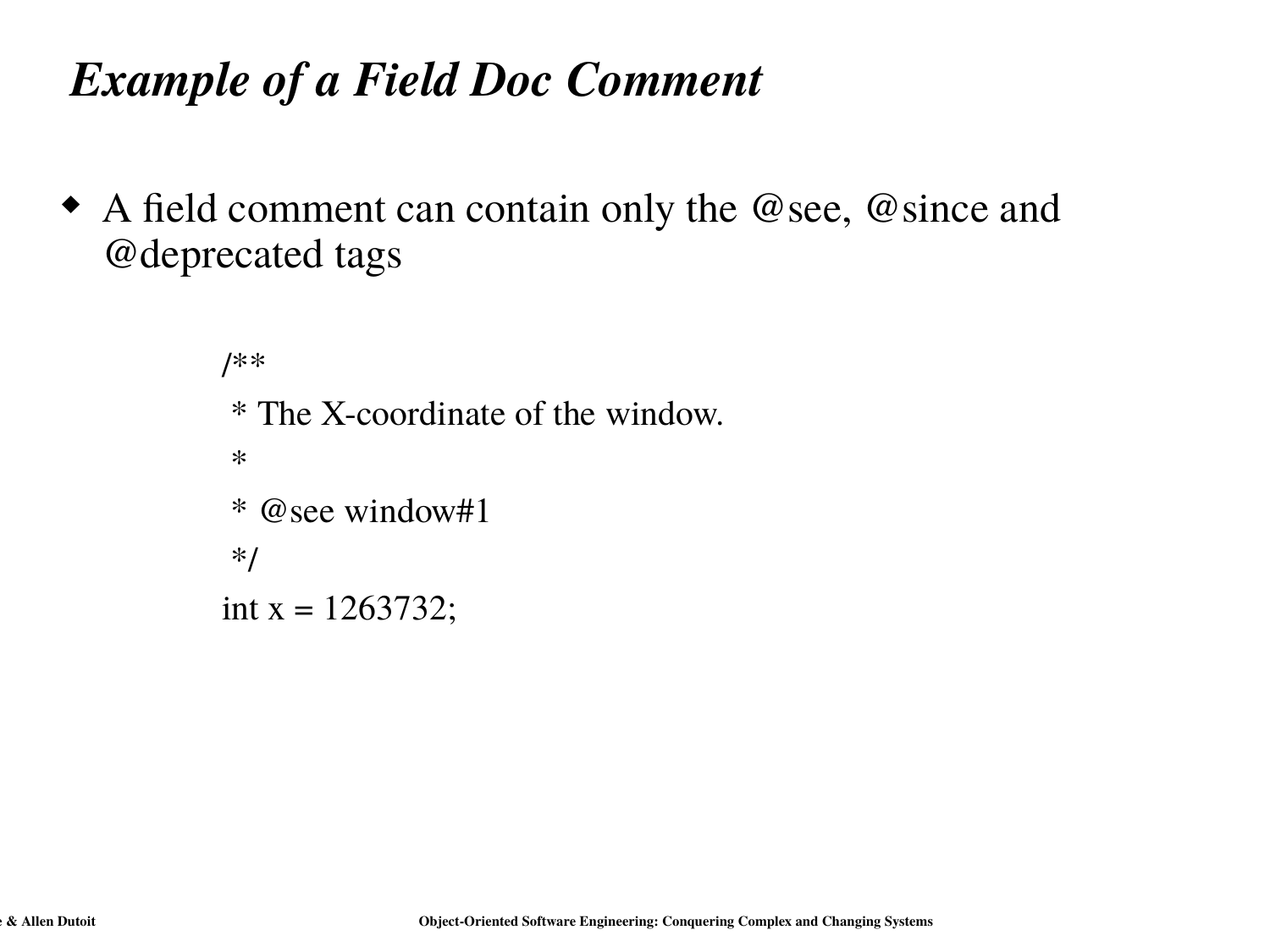

# Example of a Field Doc Comment
A field comment can contain only the @see, @since and @deprecated tags

                  /**
                   * The X-coordinate of the window.
                   *
                   * @see window#1
                   */
                  int x = 1263732;